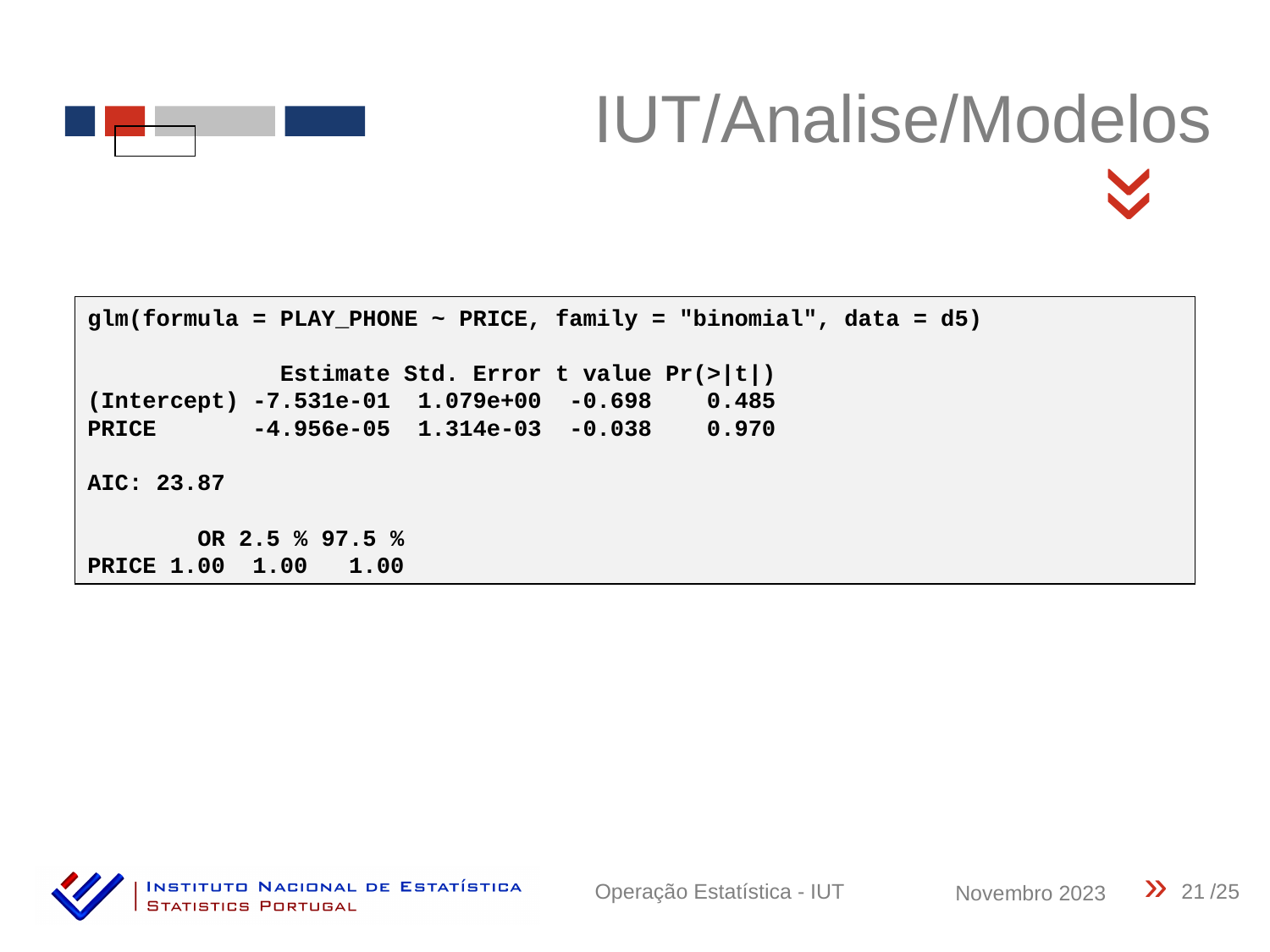

IUT/Analise/Modelos
«
glm(formula = PLAY_PHONE ~ PRICE, family = "binomial", data = d5)

              Estimate Std. Error t value Pr(>|t|)
(Intercept) -7.531e-01  1.079e+00  -0.698    0.485
PRICE       -4.956e-05  1.314e-03  -0.038    0.970

AIC: 23.87

        OR 2.5 % 97.5 %
PRICE 1.00  1.00   1.00
21